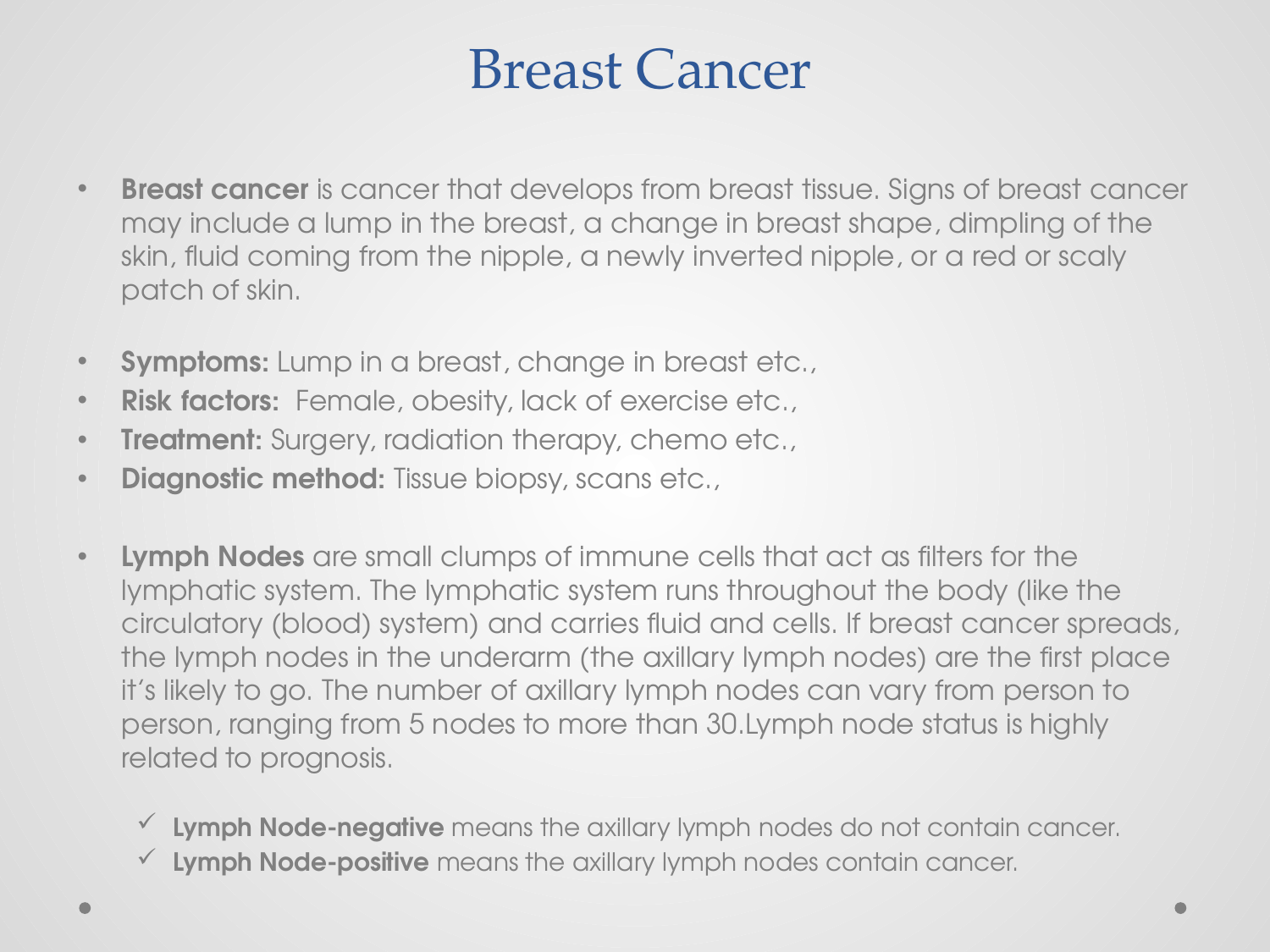

# Breast Cancer

Breast cancer is cancer that develops from breast tissue. Signs of breast cancer may include a lump in the breast, a change in breast shape, dimpling of the skin, fluid coming from the nipple, a newly inverted nipple, or a red or scaly patch of skin.
Symptoms: Lump in a breast, change in breast etc.,
Risk factors:  Female, obesity, lack of exercise etc.,
Treatment: Surgery, radiation therapy, chemo etc.,
Diagnostic method: Tissue biopsy, scans etc.,

Lymph Nodes are small clumps of immune cells that act as filters for the lymphatic system. The lymphatic system runs throughout the body (like the circulatory (blood) system) and carries fluid and cells. If breast cancer spreads, the lymph nodes in the underarm (the axillary lymph nodes) are the first place it’s likely to go. The number of axillary lymph nodes can vary from person to person, ranging from 5 nodes to more than 30.Lymph node status is highly related to prognosis.
Lymph Node-negative means the axillary lymph nodes do not contain cancer.
Lymph Node-positive means the axillary lymph nodes contain cancer.